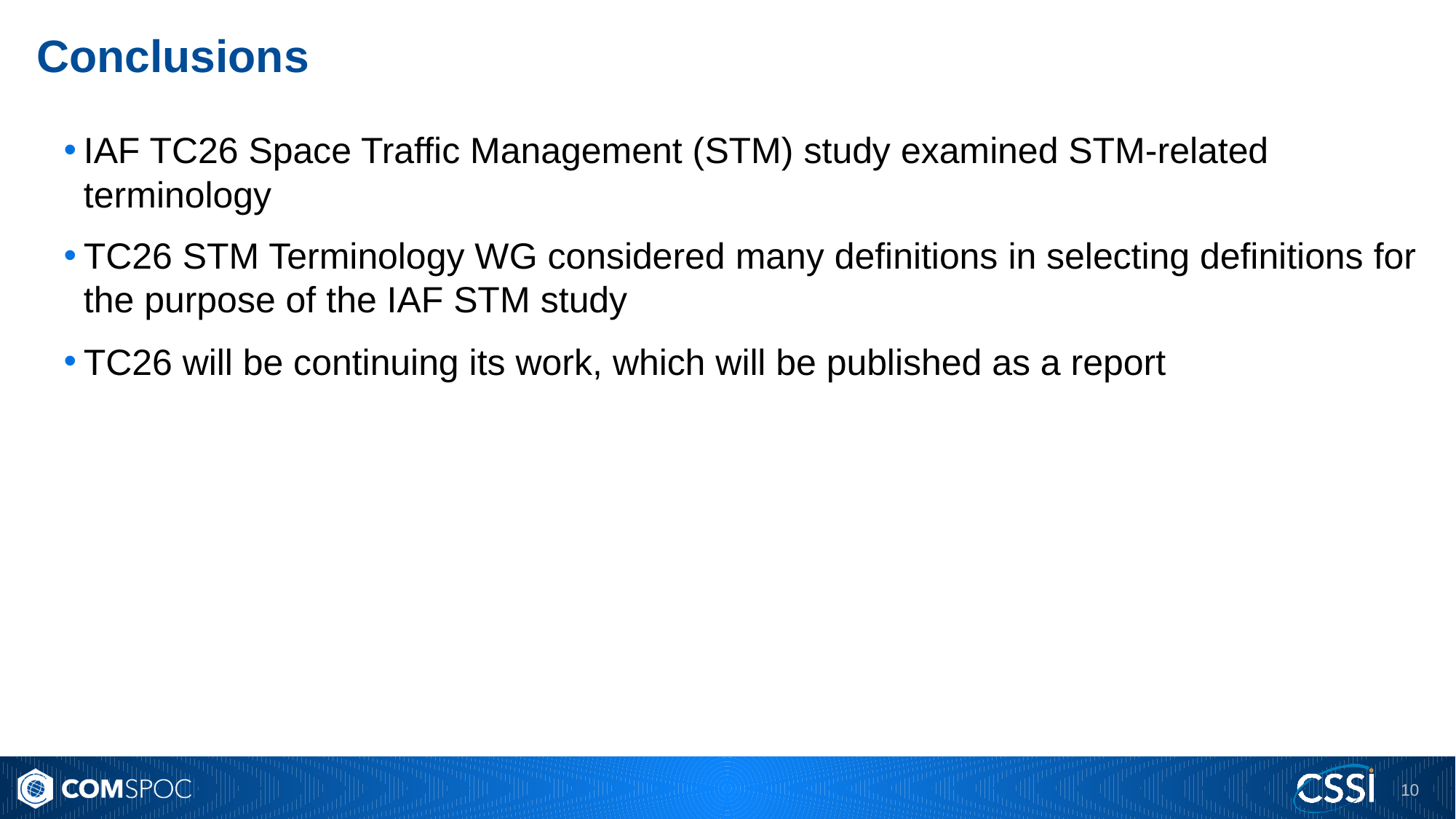

# Conclusions
IAF TC26 Space Traffic Management (STM) study examined STM-related terminology
TC26 STM Terminology WG considered many definitions in selecting definitions for the purpose of the IAF STM study
TC26 will be continuing its work, which will be published as a report